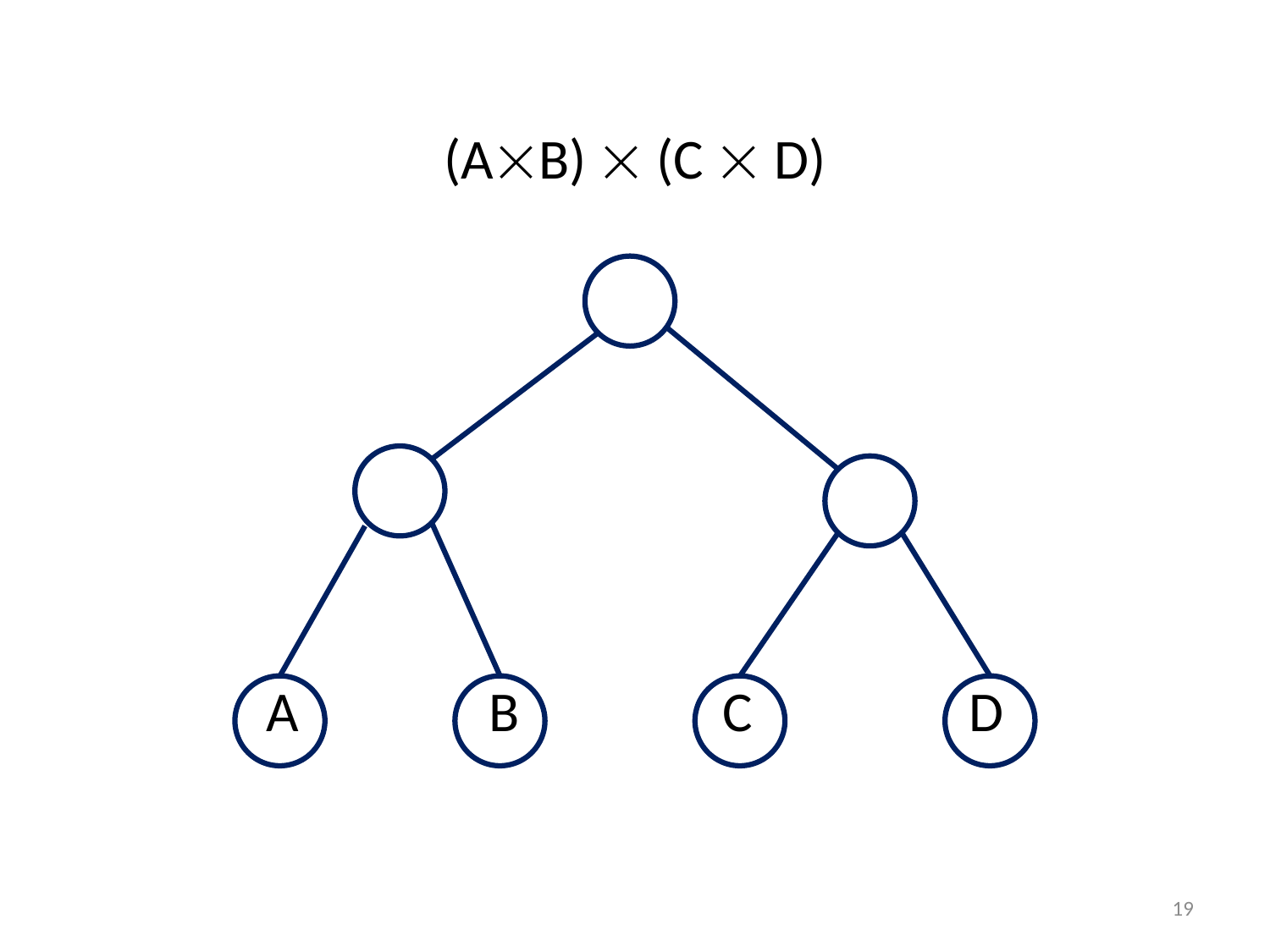

(А×В) × (С × D)

A               B                C                 D

19